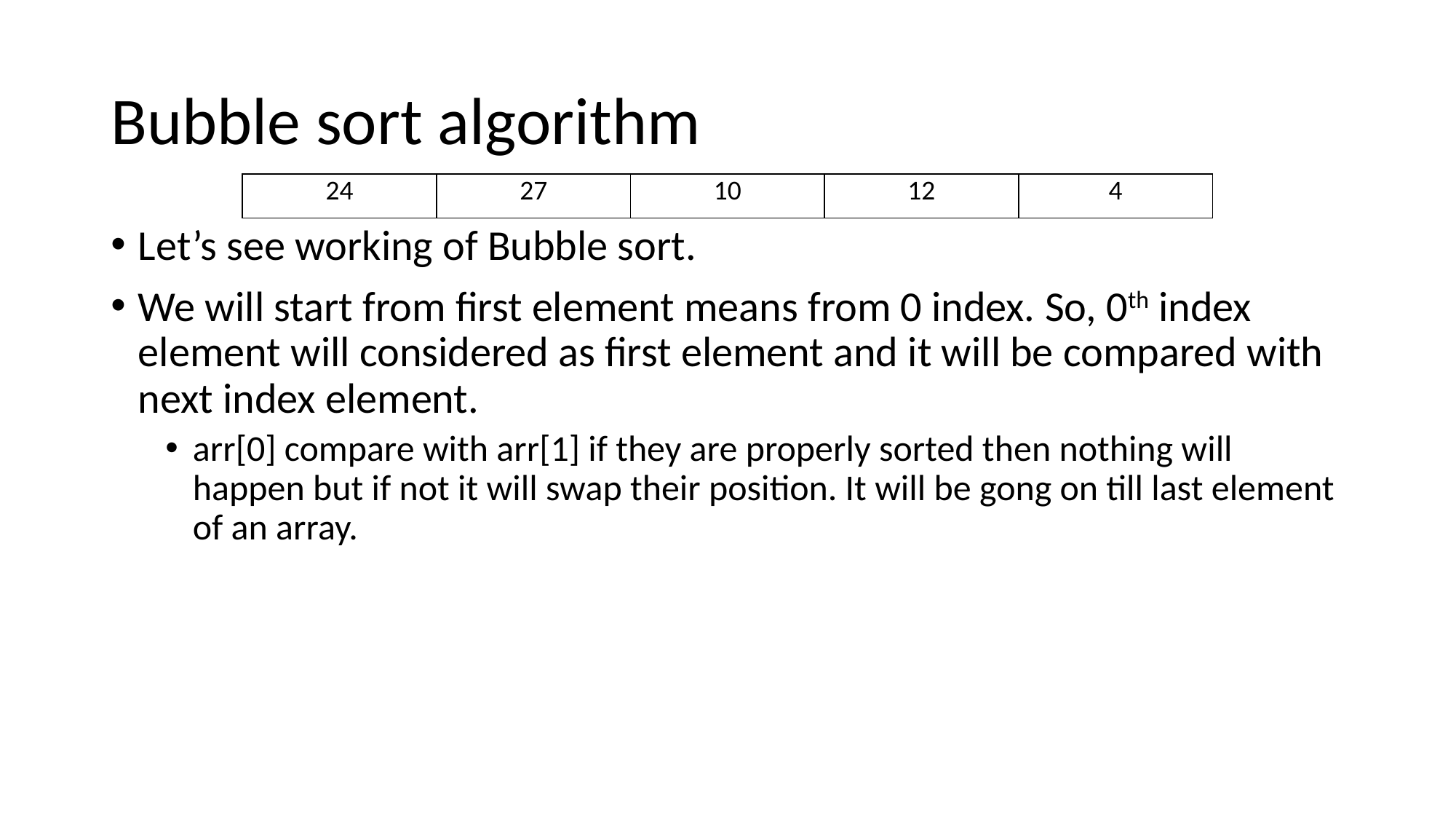

# Bubble sort algorithm
| 24 | 27 | 10 | 12 | 4 |
| --- | --- | --- | --- | --- |
Let’s see working of Bubble sort.
We will start from first element means from 0 index. So, 0th index element will considered as first element and it will be compared with next index element.
arr[0] compare with arr[1] if they are properly sorted then nothing will happen but if not it will swap their position. It will be gong on till last element of an array.